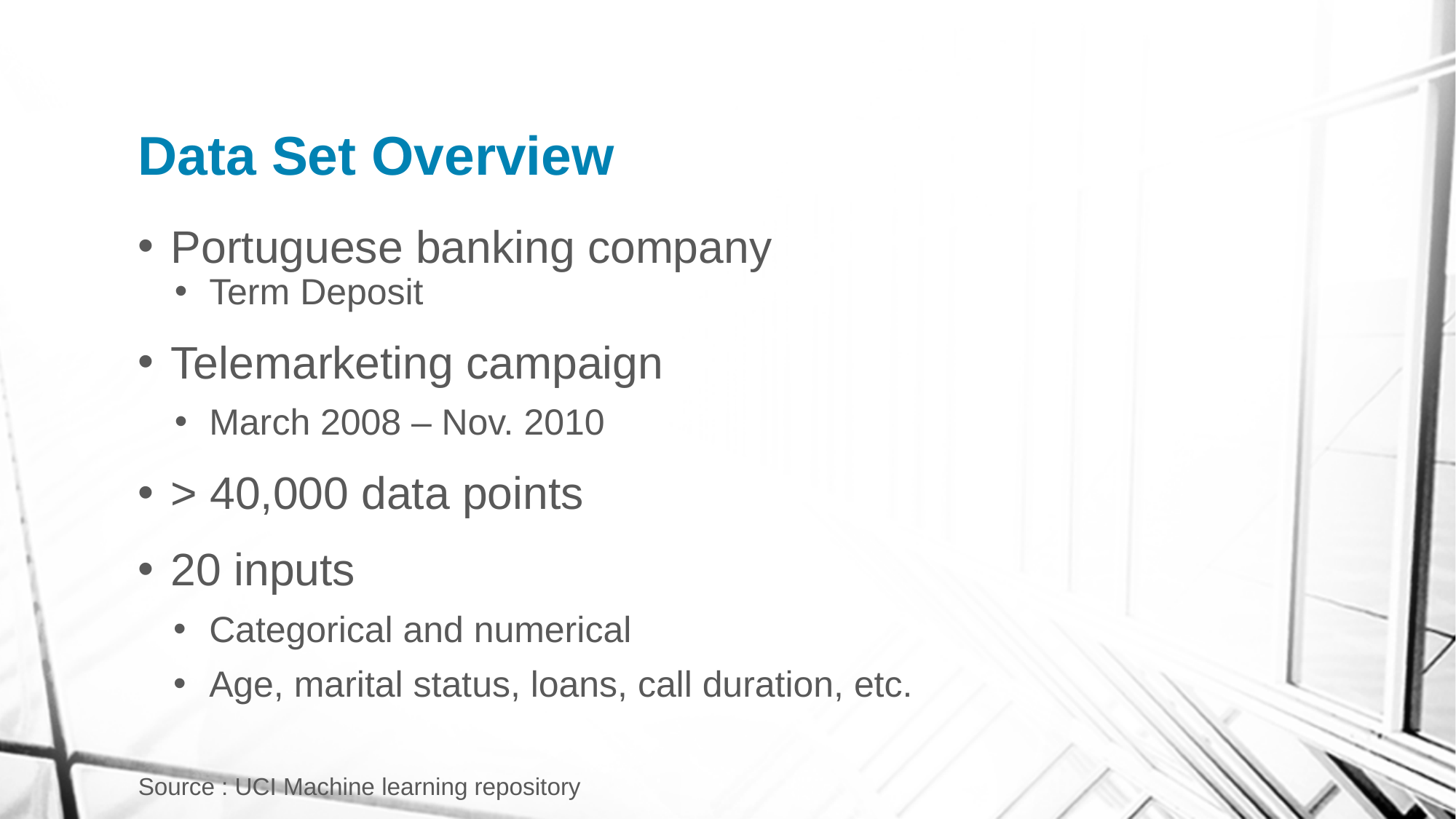

# Data Set Overview
Portuguese banking company
Term Deposit
Telemarketing campaign
March 2008 – Nov. 2010
> 40,000 data points
20 inputs
Categorical and numerical
Age, marital status, loans, call duration, etc.

Source : UCI Machine learning repository